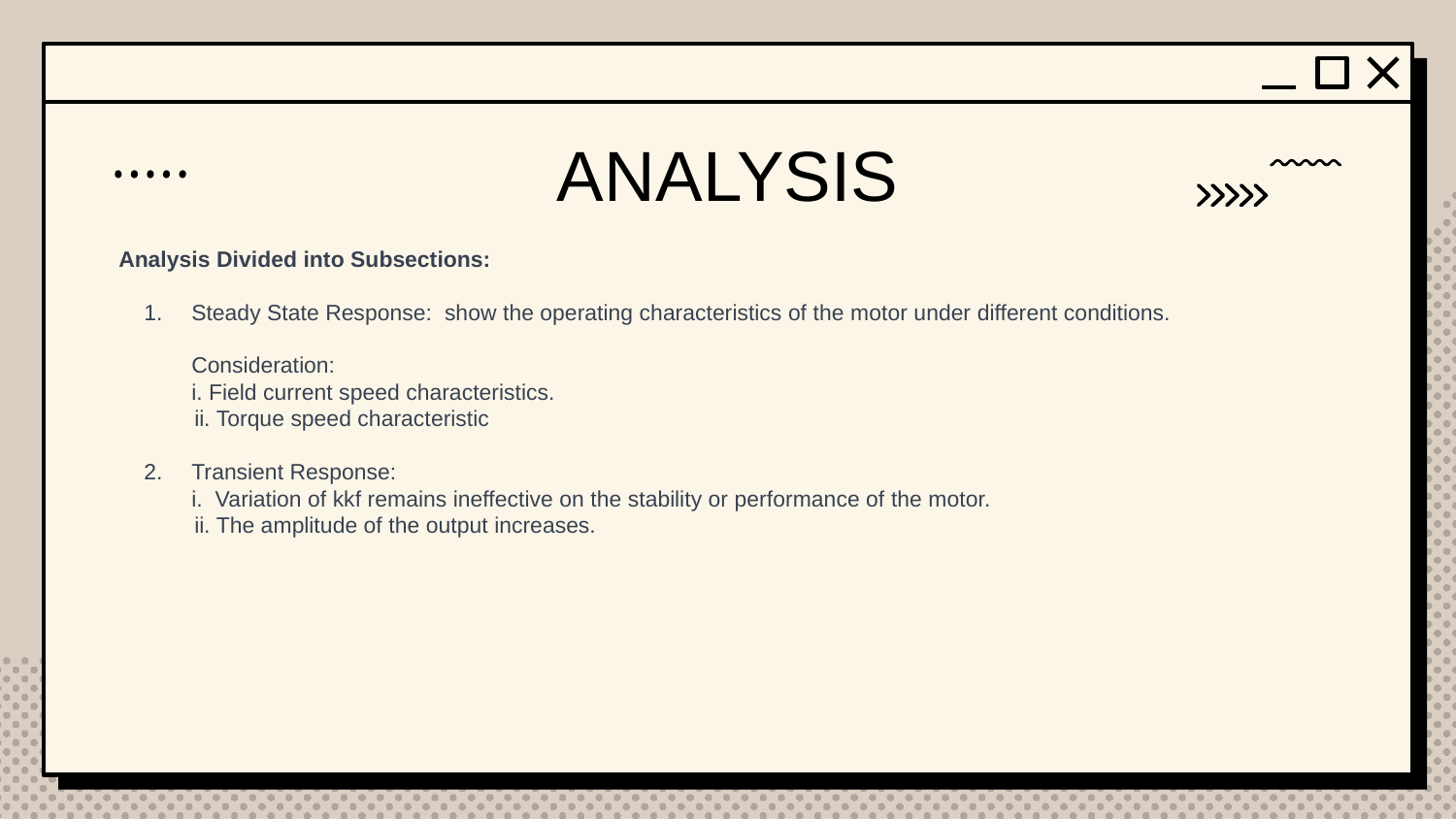

# ANALYSIS

Analysis Divided into Subsections:

Steady State Response:  show the operating characteristics of the motor under different conditions.

Consideration:
i. Field current speed characteristics.
            ii. Torque speed characteristic

Transient Response:
i.  Variation of kkf remains ineffective on the stability or performance of the motor.
            ii. The amplitude of the output increases.